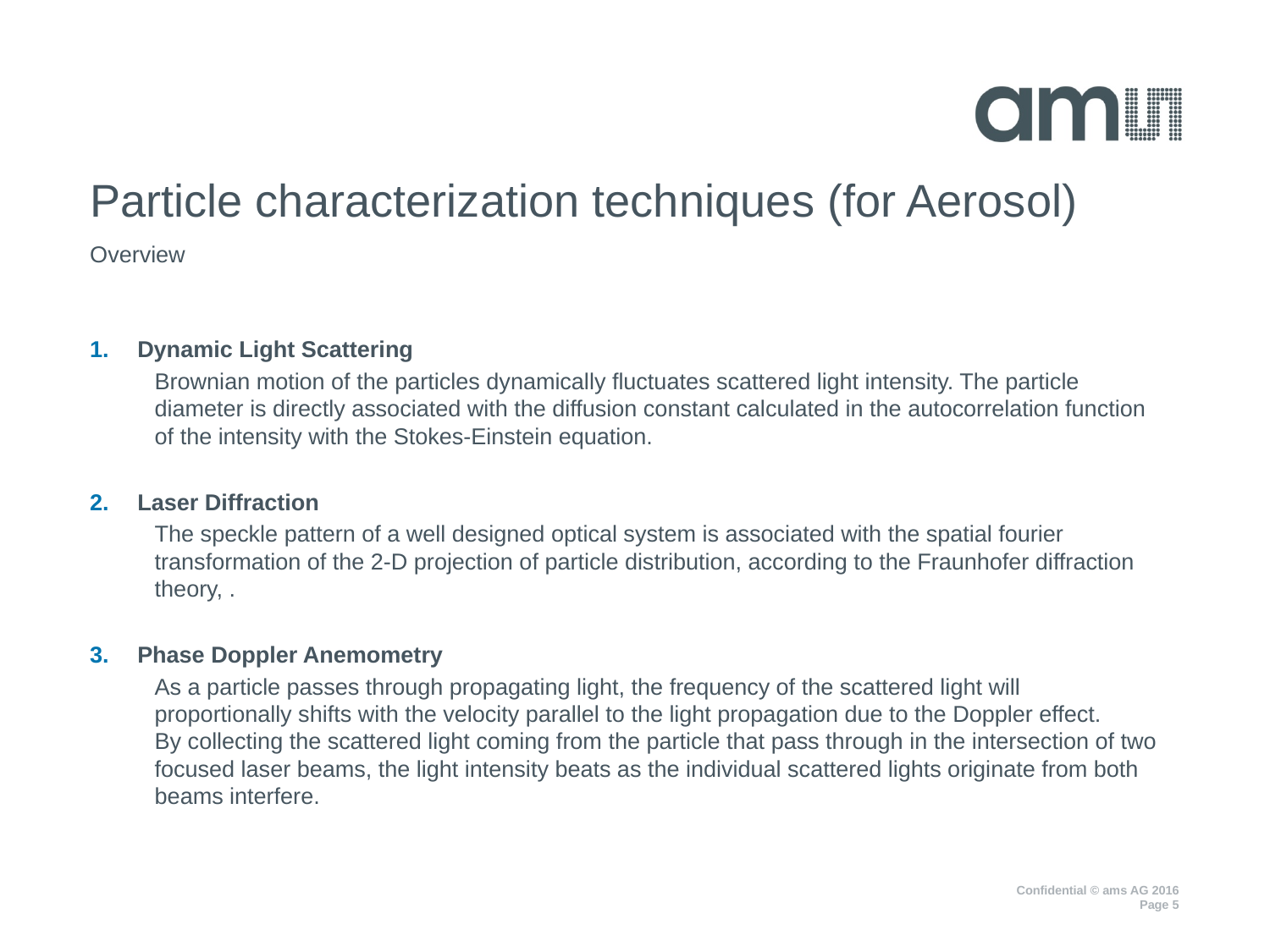

# Particle characterization techniques (for Aerosol)
Overview
Dynamic Light Scattering
Brownian motion of the particles dynamically fluctuates scattered light intensity. The particle diameter is directly associated with the diffusion constant calculated in the autocorrelation function of the intensity with the Stokes-Einstein equation.

Laser Diffraction
The speckle pattern of a well designed optical system is associated with the spatial fourier transformation of the 2-D projection of particle distribution, according to the Fraunhofer diffraction theory, .

Phase Doppler Anemometry
As a particle passes through propagating light, the frequency of the scattered light will proportionally shifts with the velocity parallel to the light propagation due to the Doppler effect. By collecting the scattered light coming from the particle that pass through in the intersection of two focused laser beams, the light intensity beats as the individual scattered lights originate from both beams interfere.